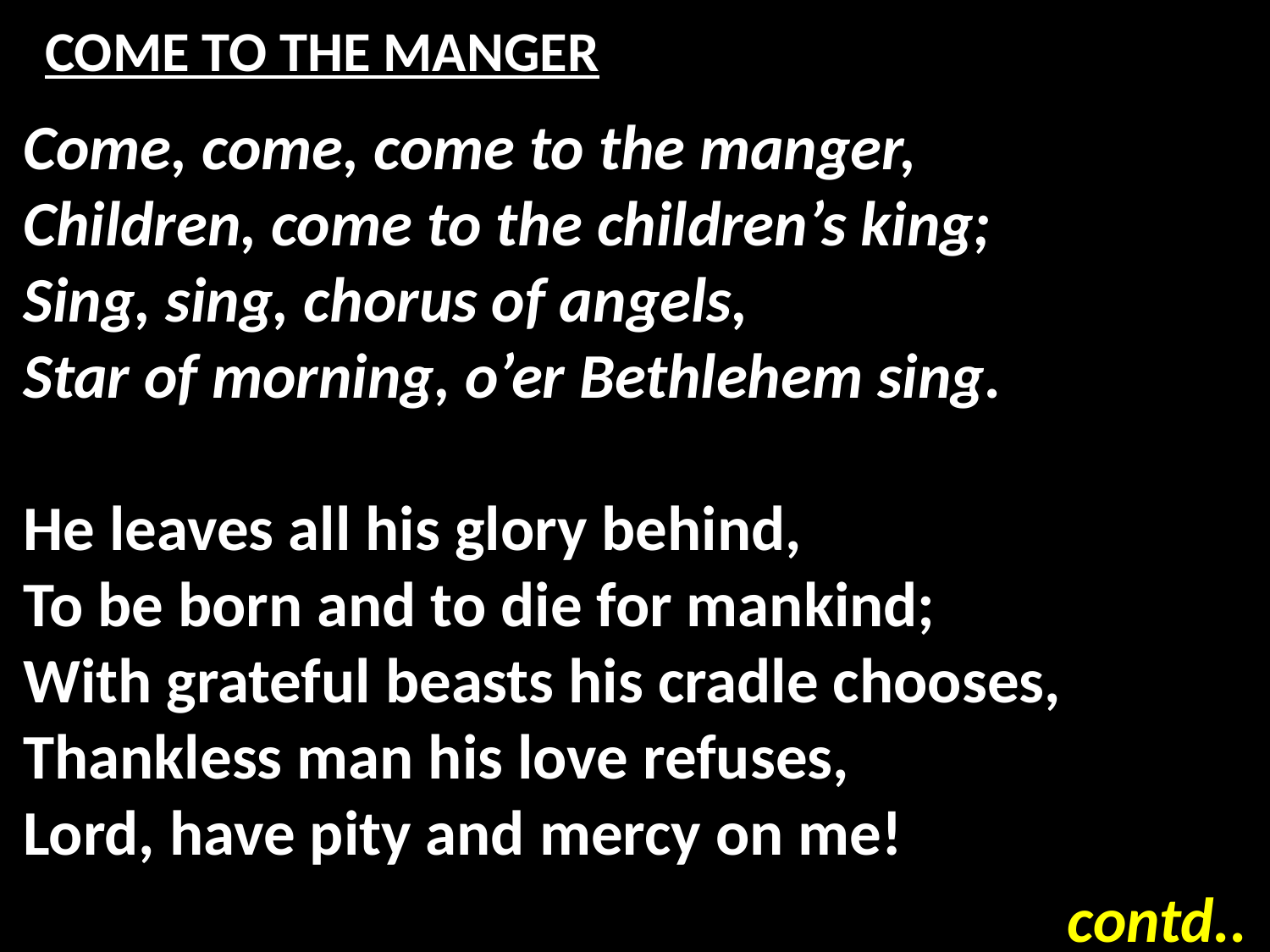

# COME TO THE MANGER
Come, come, come to the manger,
Children, come to the children’s king;
Sing, sing, chorus of angels,
Star of morning, o’er Bethlehem sing.

He leaves all his glory behind,
To be born and to die for mankind;
With grateful beasts his cradle chooses,
Thankless man his love refuses,
Lord, have pity and mercy on me!
contd..